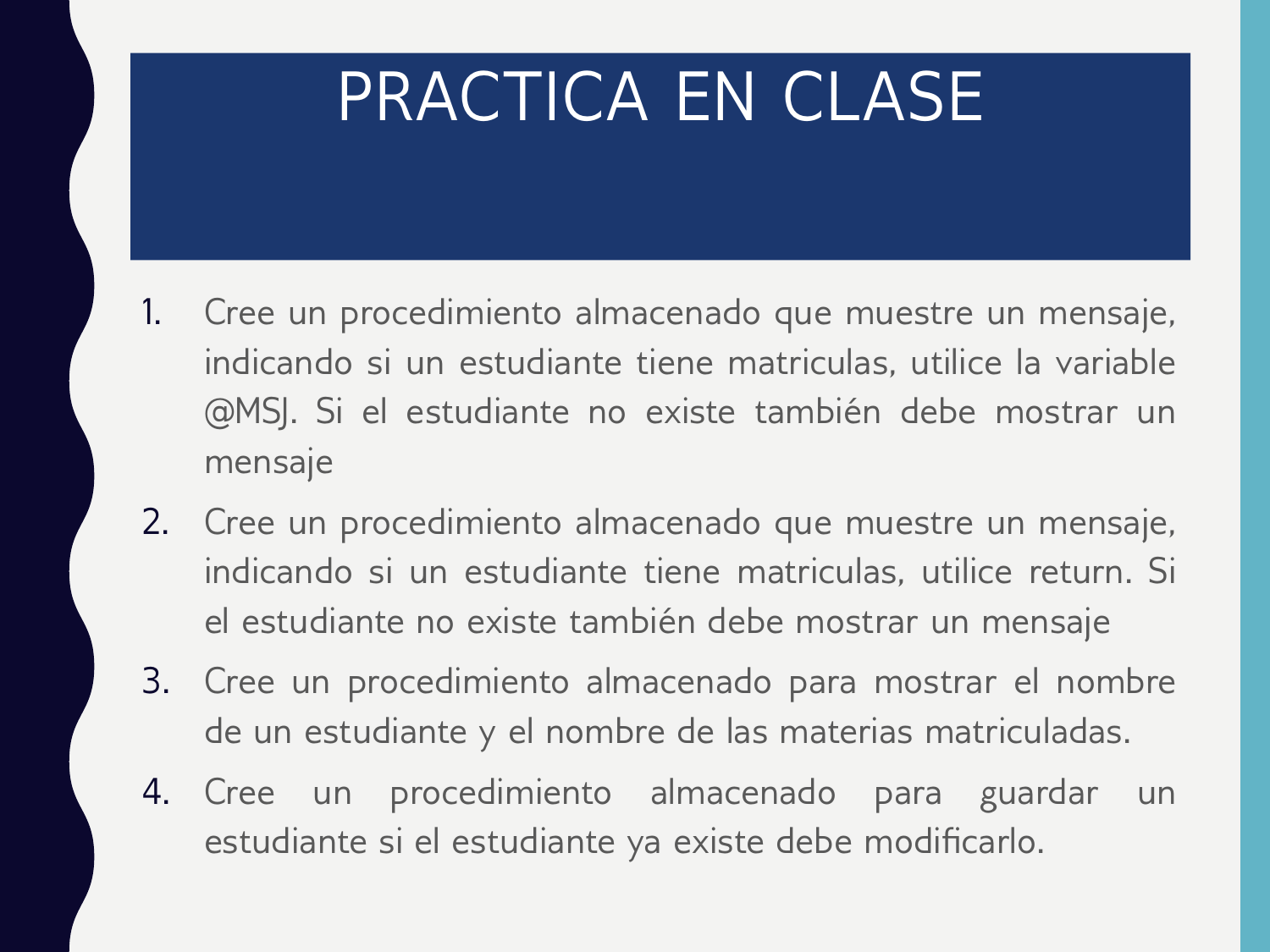

# Practica en clase
Cree un procedimiento almacenado que muestre un mensaje, indicando si un estudiante tiene matriculas, utilice la variable @MSJ. Si el estudiante no existe también debe mostrar un mensaje
Cree un procedimiento almacenado que muestre un mensaje, indicando si un estudiante tiene matriculas, utilice return. Si el estudiante no existe también debe mostrar un mensaje
Cree un procedimiento almacenado para mostrar el nombre de un estudiante y el nombre de las materias matriculadas.
Cree un procedimiento almacenado para guardar un estudiante si el estudiante ya existe debe modificarlo.